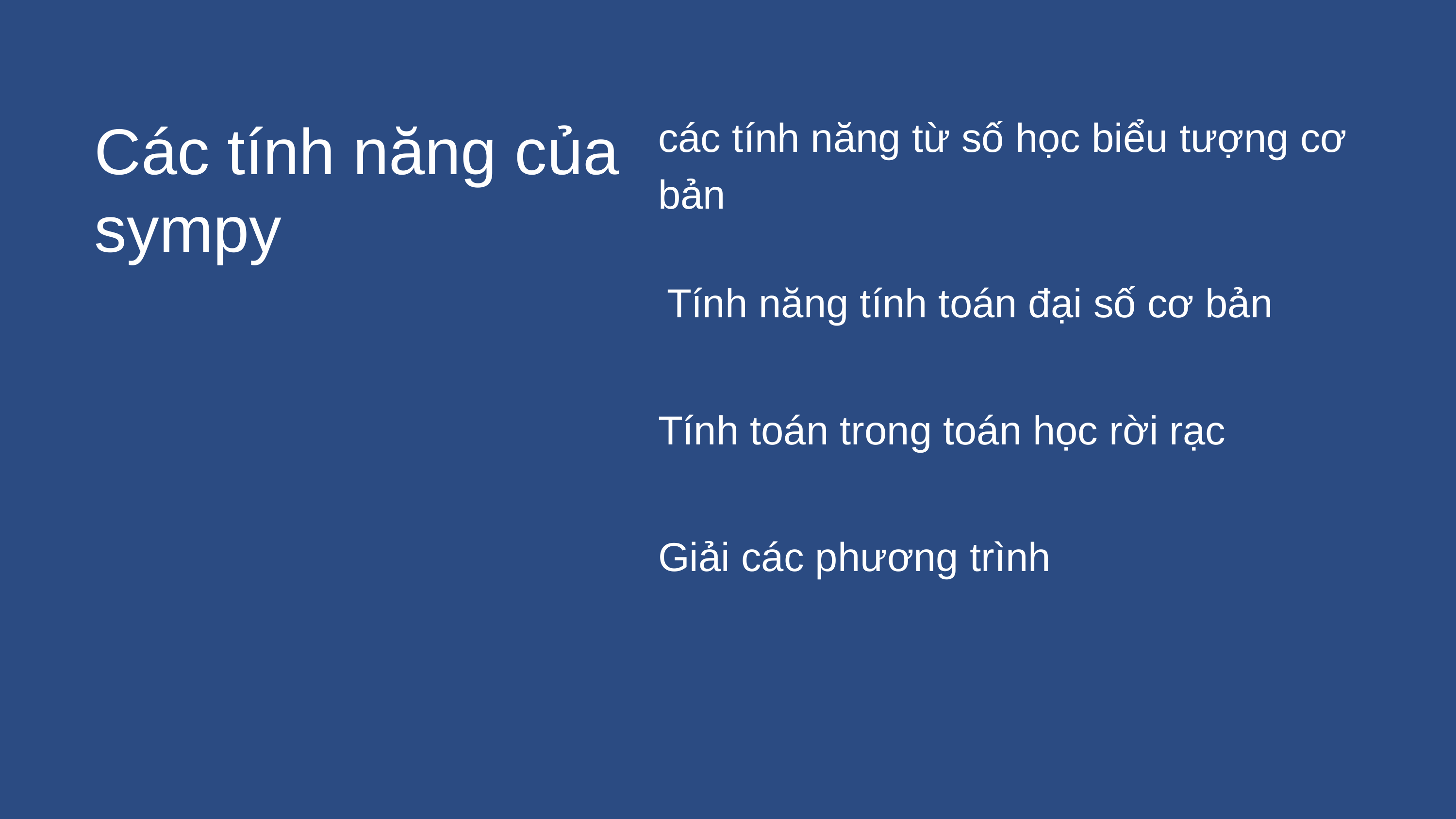

các tính năng từ số học biểu tượng cơ bản
Các tính năng của sympy

Tính năng tính toán đại số cơ bản
Tính toán trong toán học rời rạc
Giải các phương trình